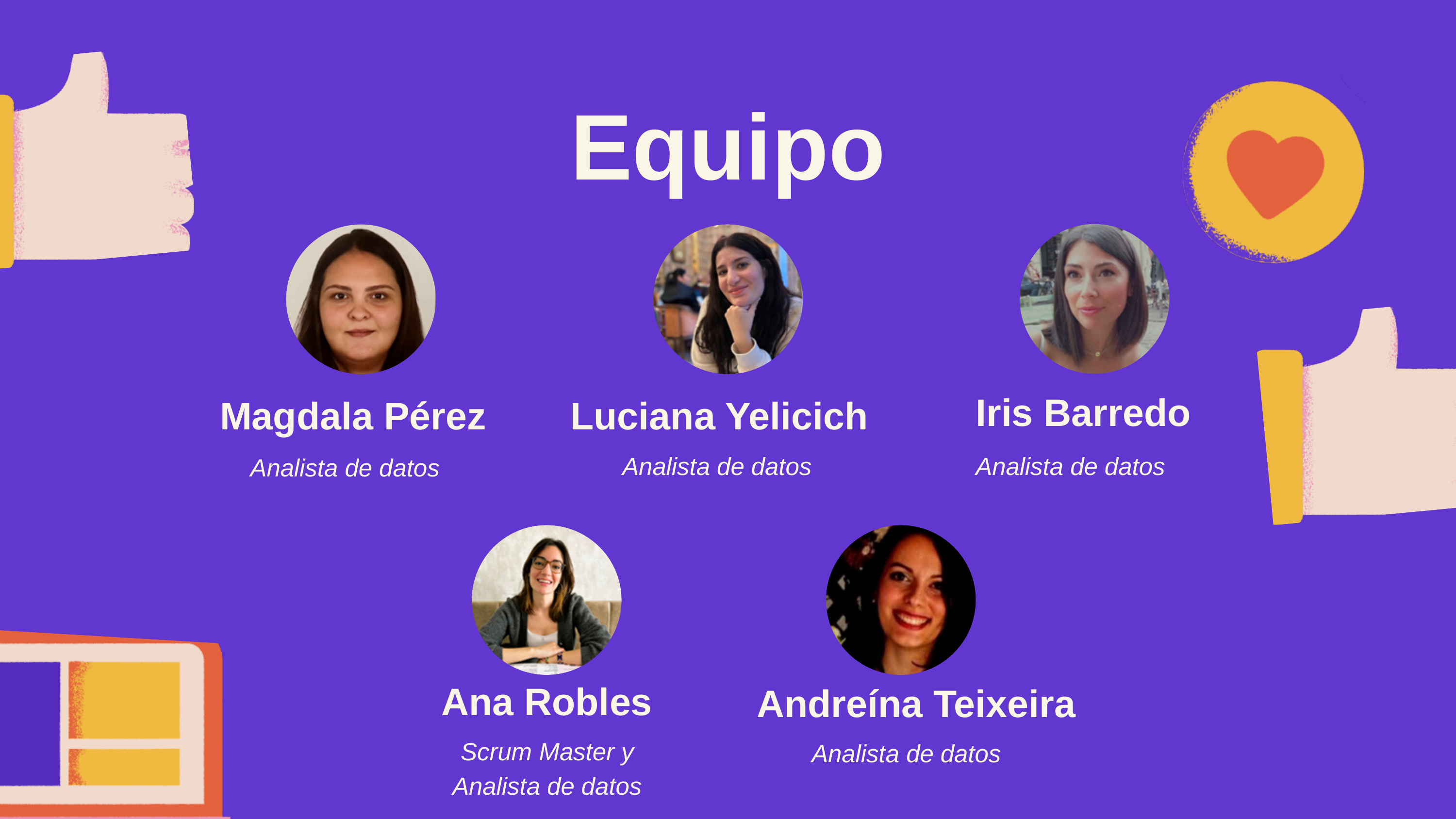

Equipo

Iris Barredo
Magdala Pérez
Luciana Yelicich
Analista de datos
Analista de datos
Analista de datos

Ana Robles
Andreína Teixeira
Scrum Master y
Analista de datos
Analista de datos